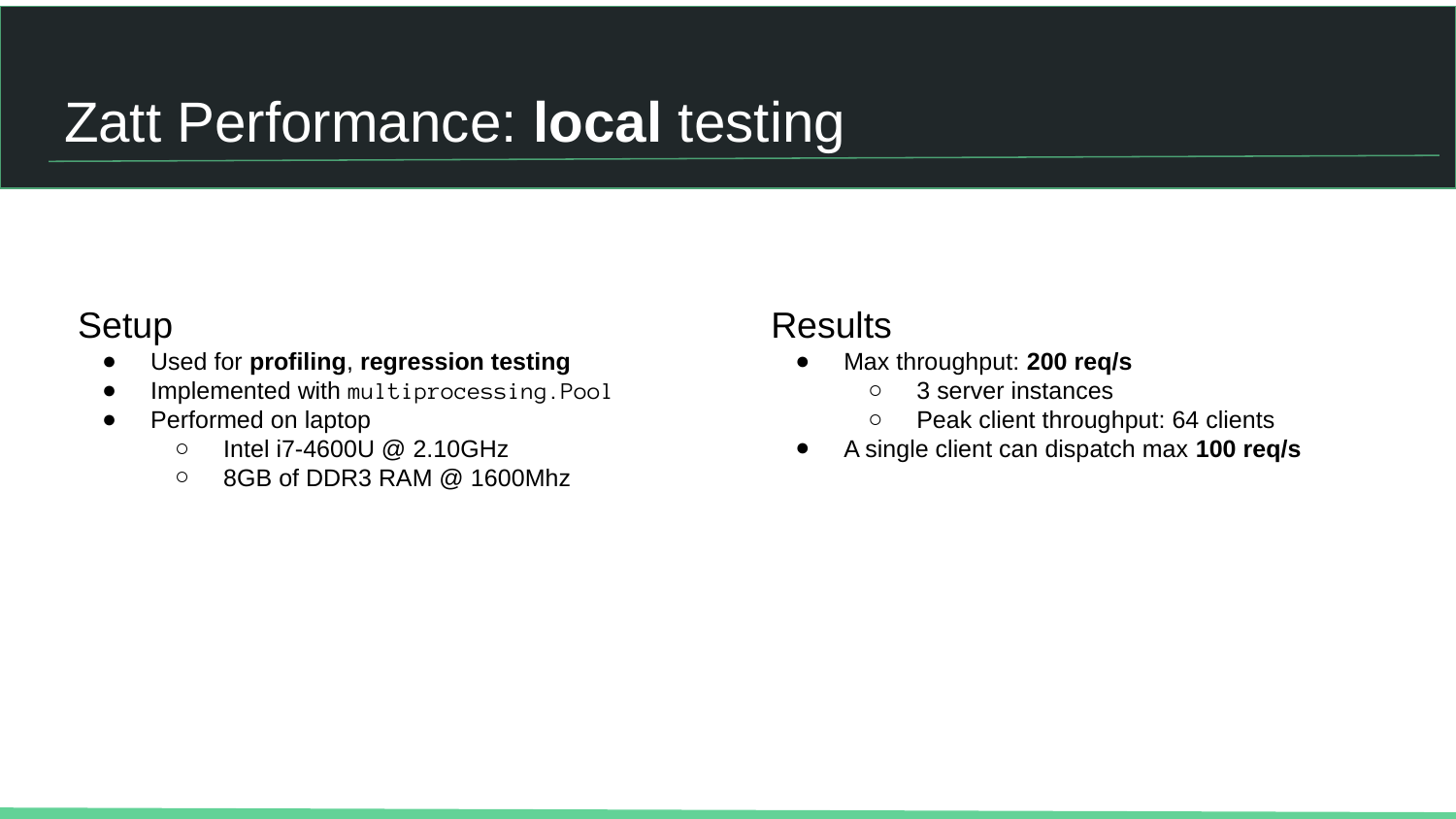

# Zatt Performance: local testing
Setup
Used for profiling, regression testing
Implemented with multiprocessing.Pool
Performed on laptop
Intel i7-4600U @ 2.10GHz
8GB of DDR3 RAM @ 1600Mhz

Results
Max throughput: 200 req/s
3 server instances
Peak client throughput: 64 clients
A single client can dispatch max 100 req/s